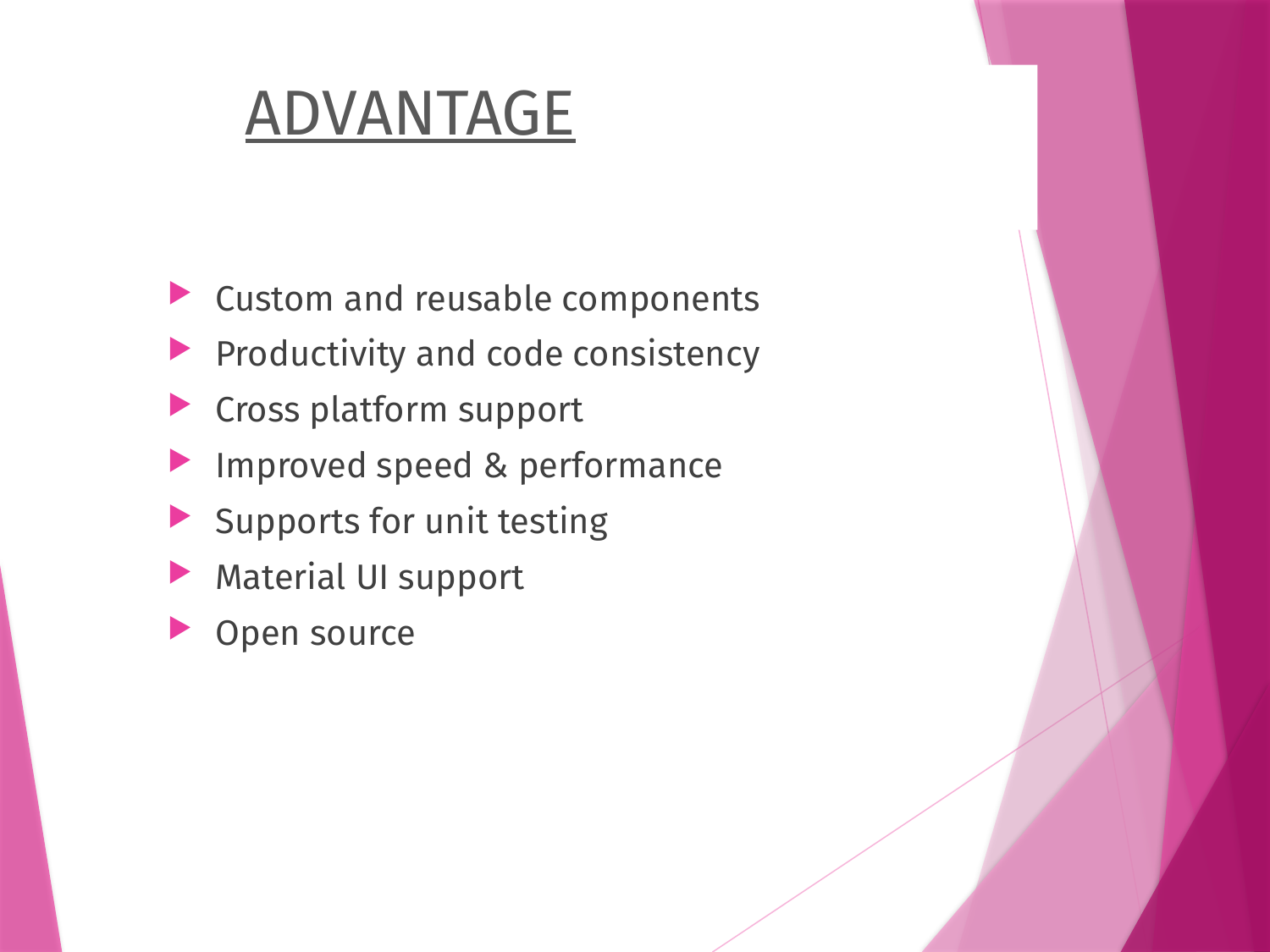

# ADVANTAGE

Custom and reusable components
Productivity and code consistency
Cross platform support
Improved speed & performance
Supports for unit testing
Material UI support
Open source